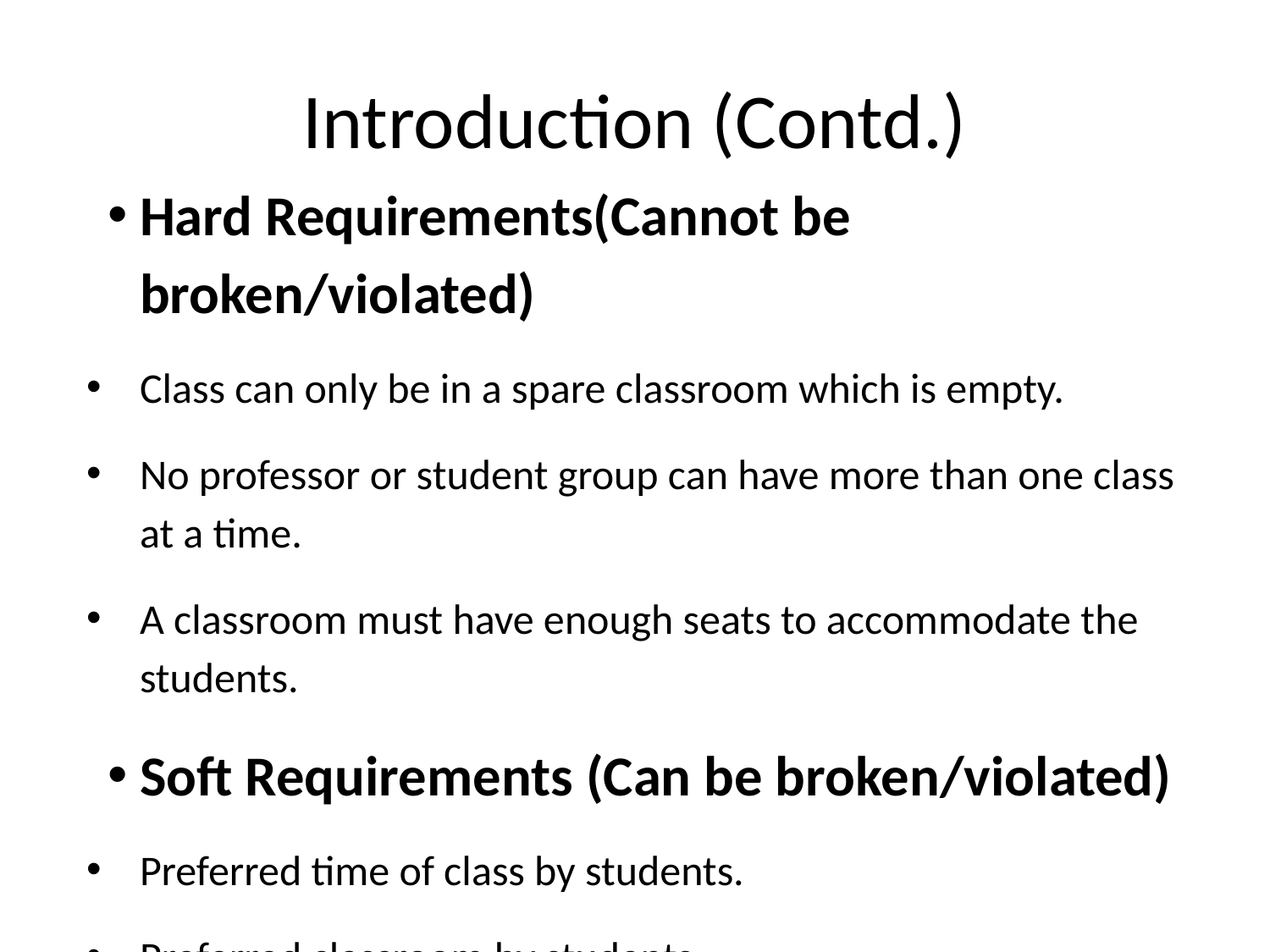

# Introduction (Contd.)
Hard Requirements(Cannot be broken/violated)
Class can only be in a spare classroom which is empty.
No professor or student group can have more than one class at a time.
A classroom must have enough seats to accommodate the students.
Soft Requirements (Can be broken/violated)
Preferred time of class by students.
Preferred classroom by students.
Distribution of classes for student groups(classes)